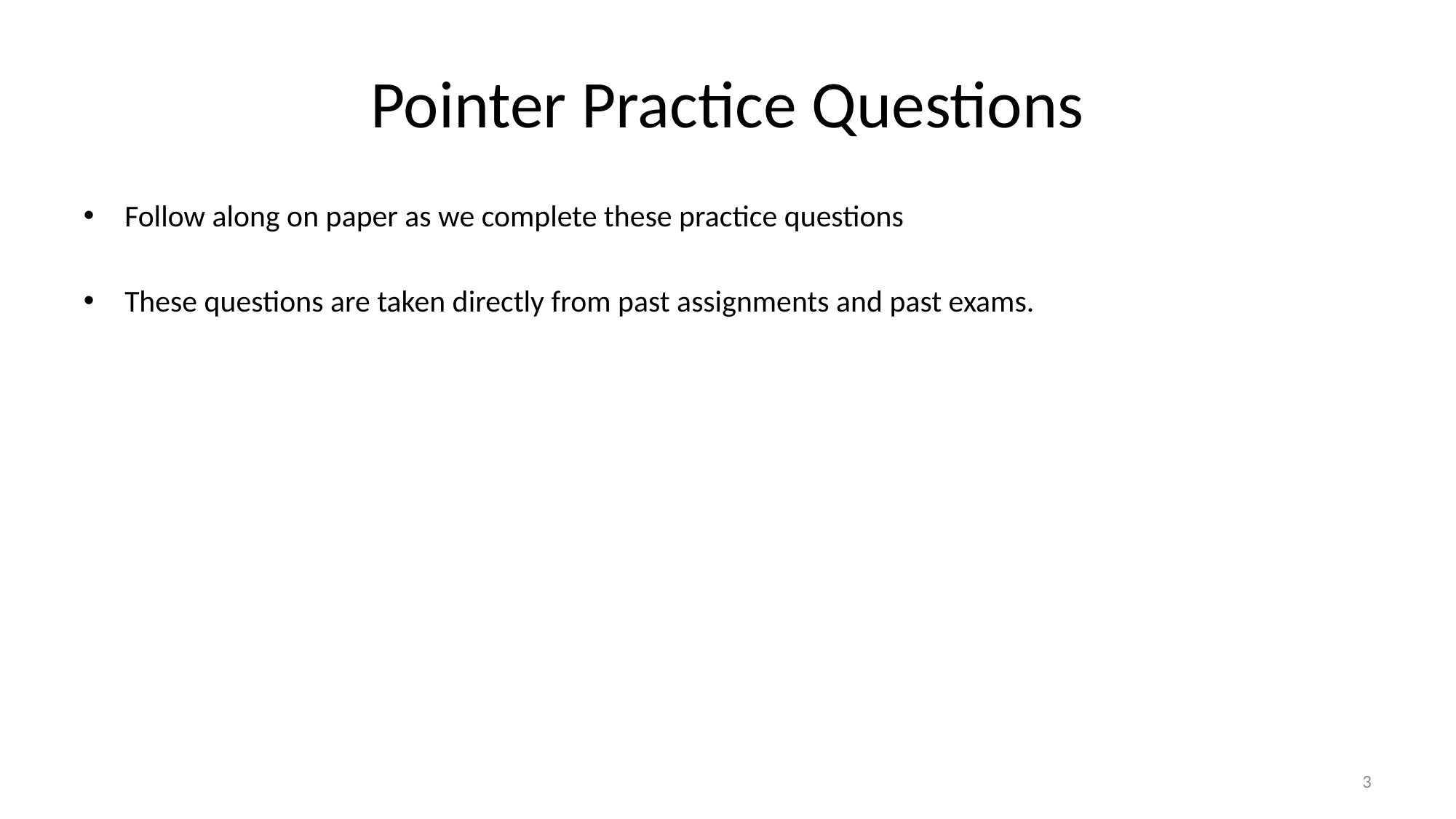

# Pointer Practice Questions
Follow along on paper as we complete these practice questions

These questions are taken directly from past assignments and past exams.
3